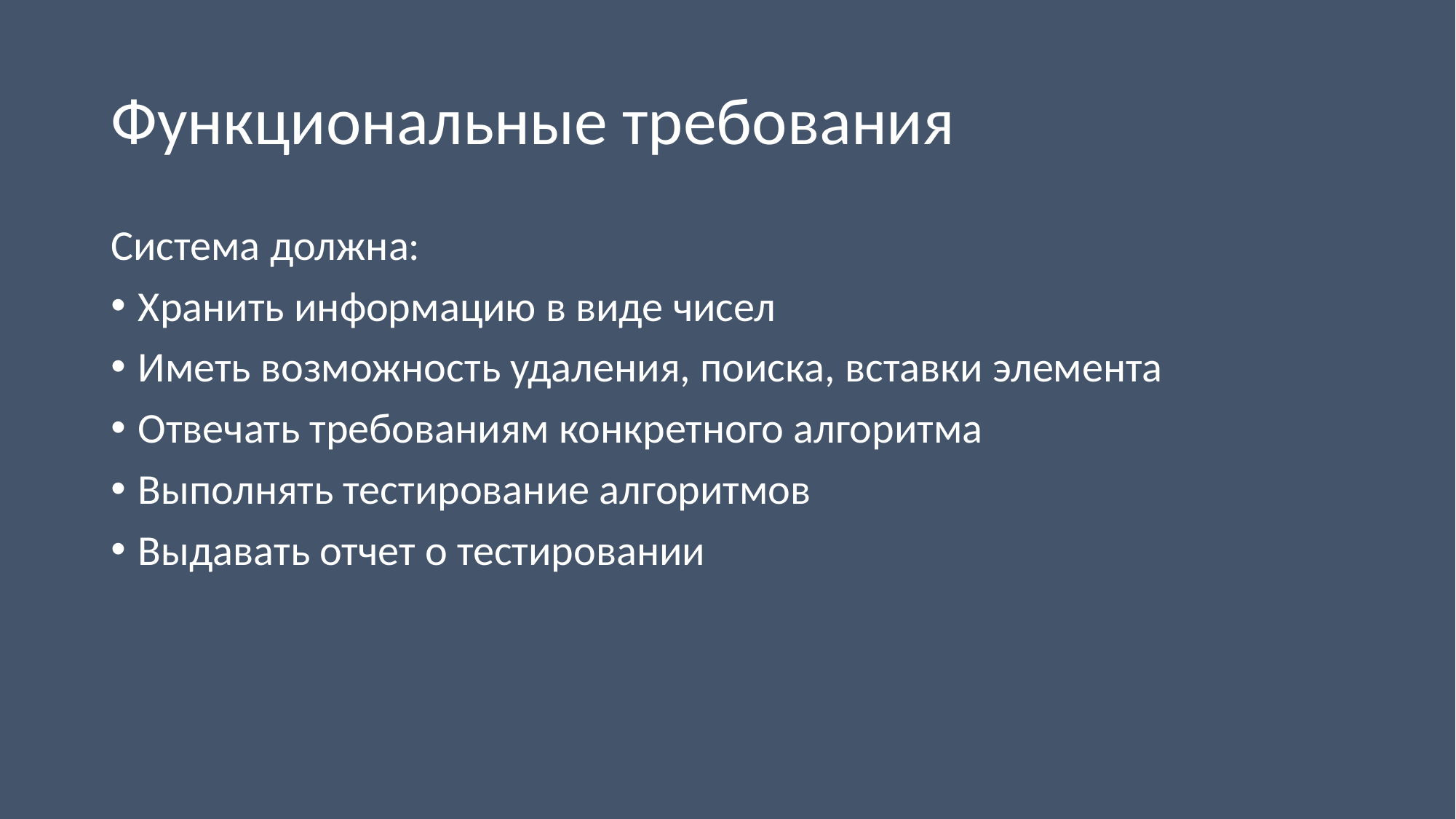

# Функциональные требования
Система должна:
Хранить информацию в виде чисел
Иметь возможность удаления, поиска, вставки элемента
Отвечать требованиям конкретного алгоритма
Выполнять тестирование алгоритмов
Выдавать отчет о тестировании